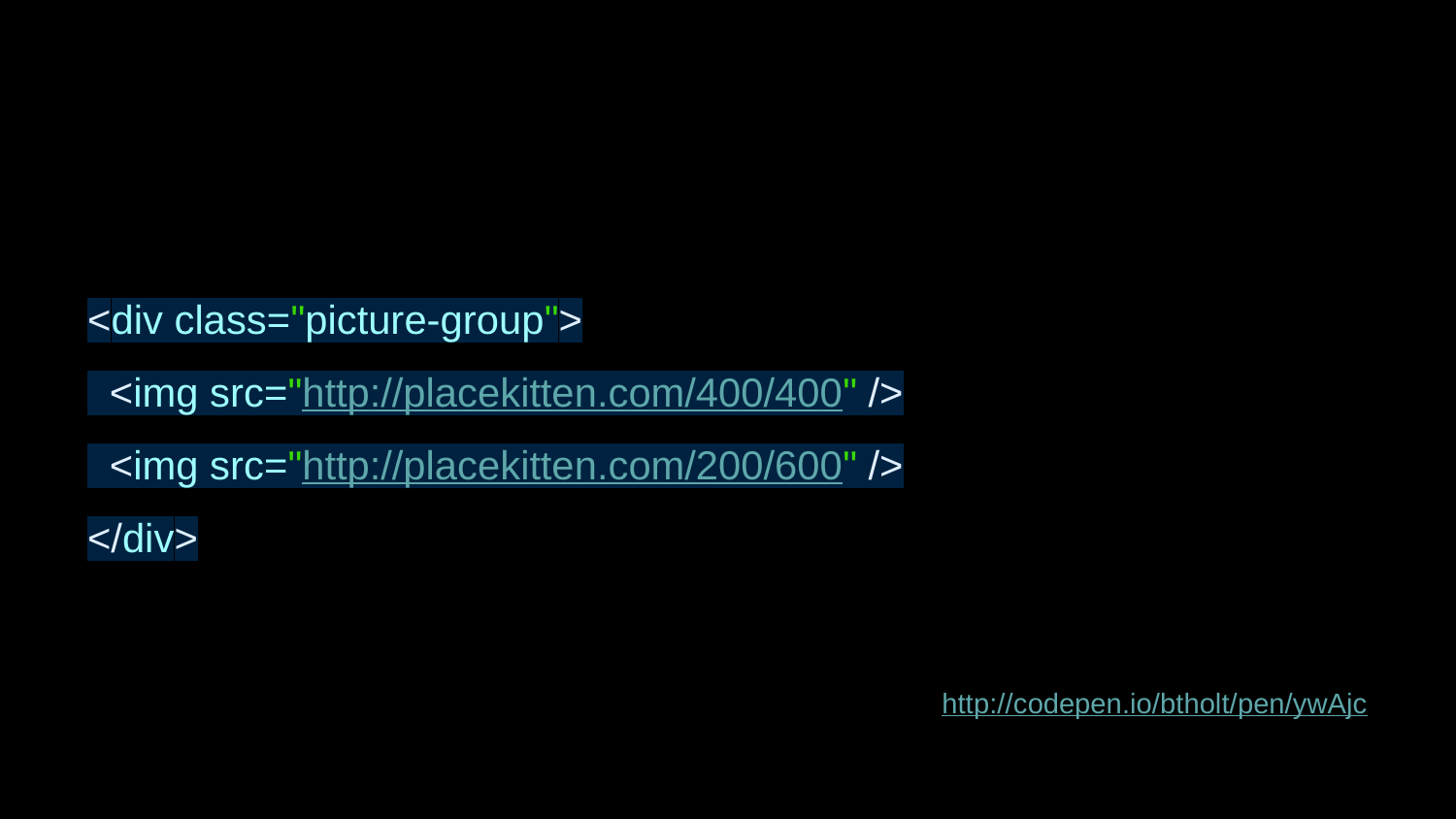

<div class="picture-group">
  <img src="http://placekitten.com/400/400" />
  <img src="http://placekitten.com/200/600" />
</div>

http://codepen.io/btholt/pen/ywAjc